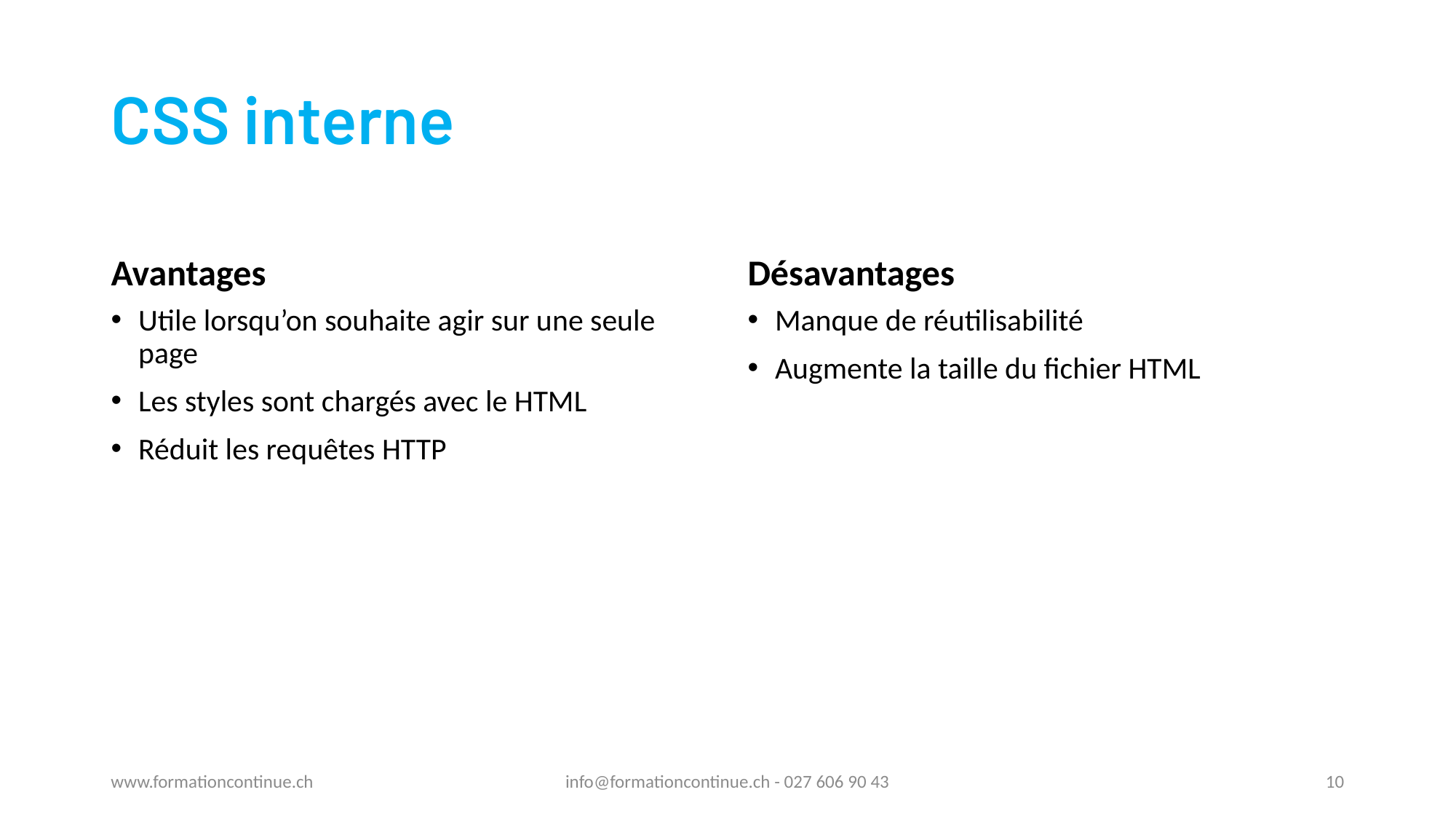

# CSS interne
Avantages
Désavantages
Utile lorsqu’on souhaite agir sur une seule page
Les styles sont chargés avec le HTML
Réduit les requêtes HTTP
Manque de réutilisabilité
Augmente la taille du fichier HTML
www.formationcontinue.ch
info@formationcontinue.ch - 027 606 90 43
10